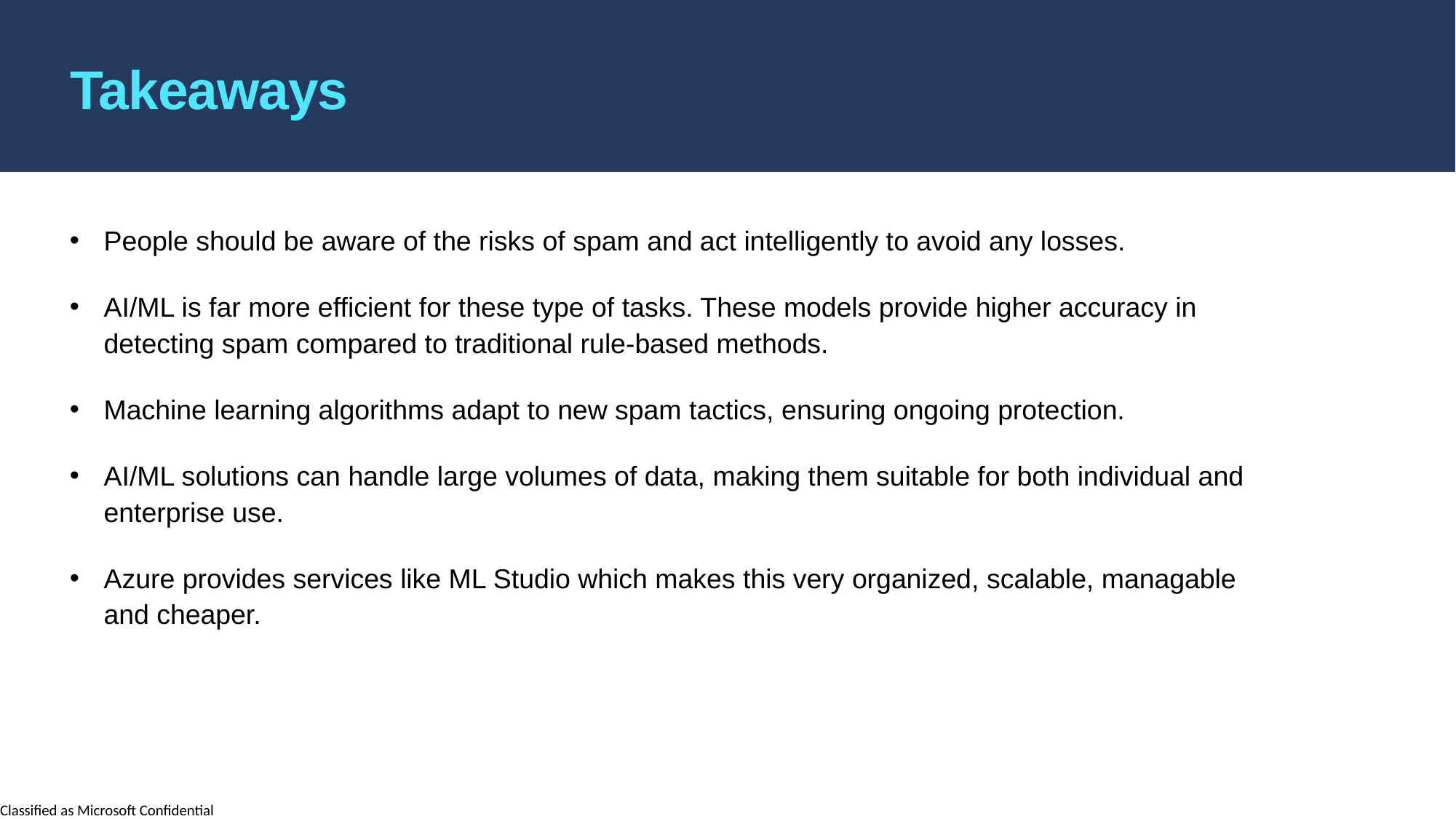

Takeaways
People should be aware of the risks of spam and act intelligently to avoid any losses.
AI/ML is far more efficient for these type of tasks. These models provide higher accuracy in detecting spam compared to traditional rule-based methods.
Machine learning algorithms adapt to new spam tactics, ensuring ongoing protection.
AI/ML solutions can handle large volumes of data, making them suitable for both individual and enterprise use.
Azure provides services like ML Studio which makes this very organized, scalable, managable and cheaper.